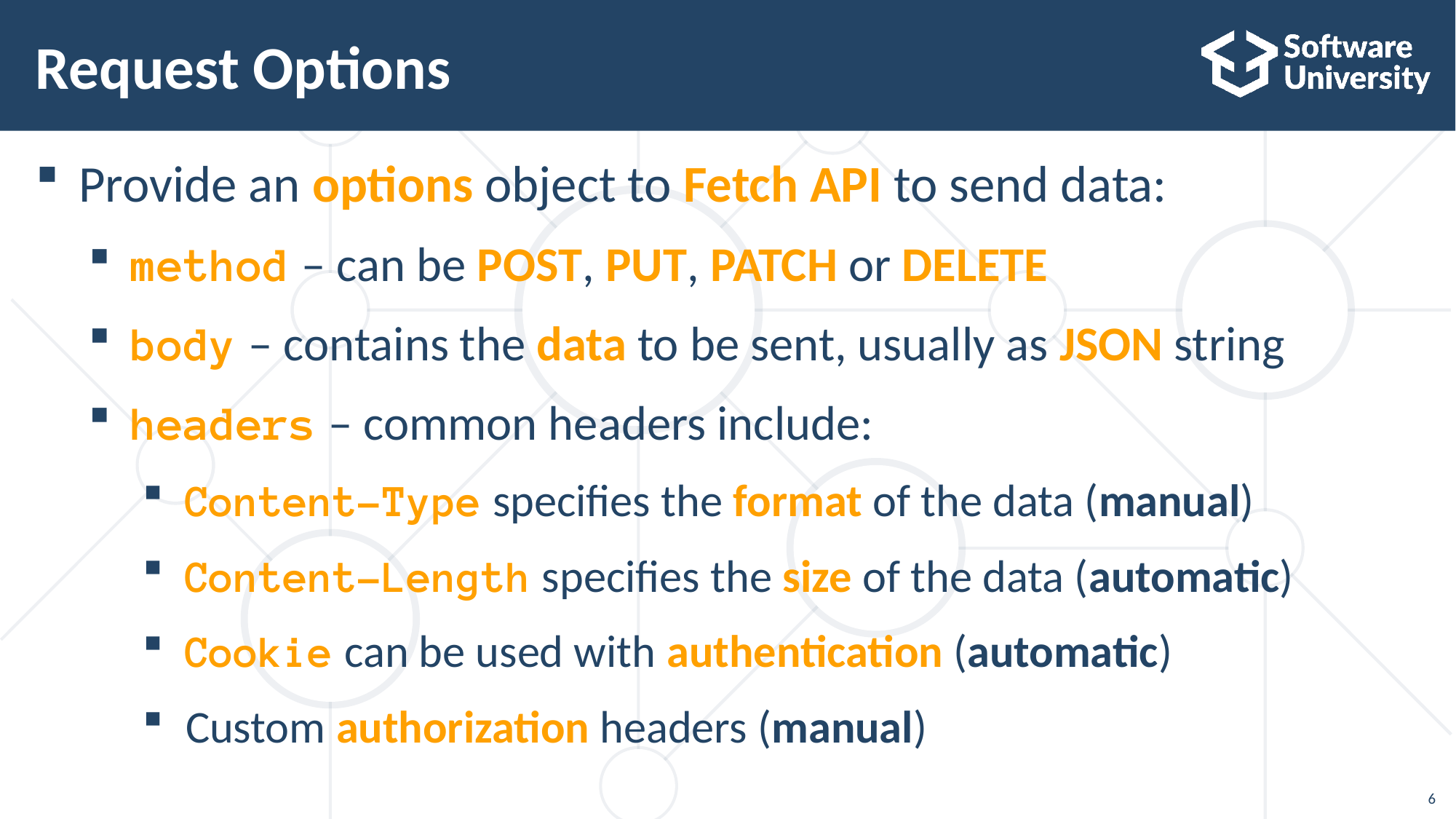

# Request Options
Provide an options object to Fetch API to send data:
method – can be POST, PUT, PATCH or DELETE
body – contains the data to be sent, usually as JSON string
headers – common headers include:
Content-Type specifies the format of the data (manual)
Content-Length specifies the size of the data (automatic)
Cookie can be used with authentication (automatic)
Custom authorization headers (manual)
6